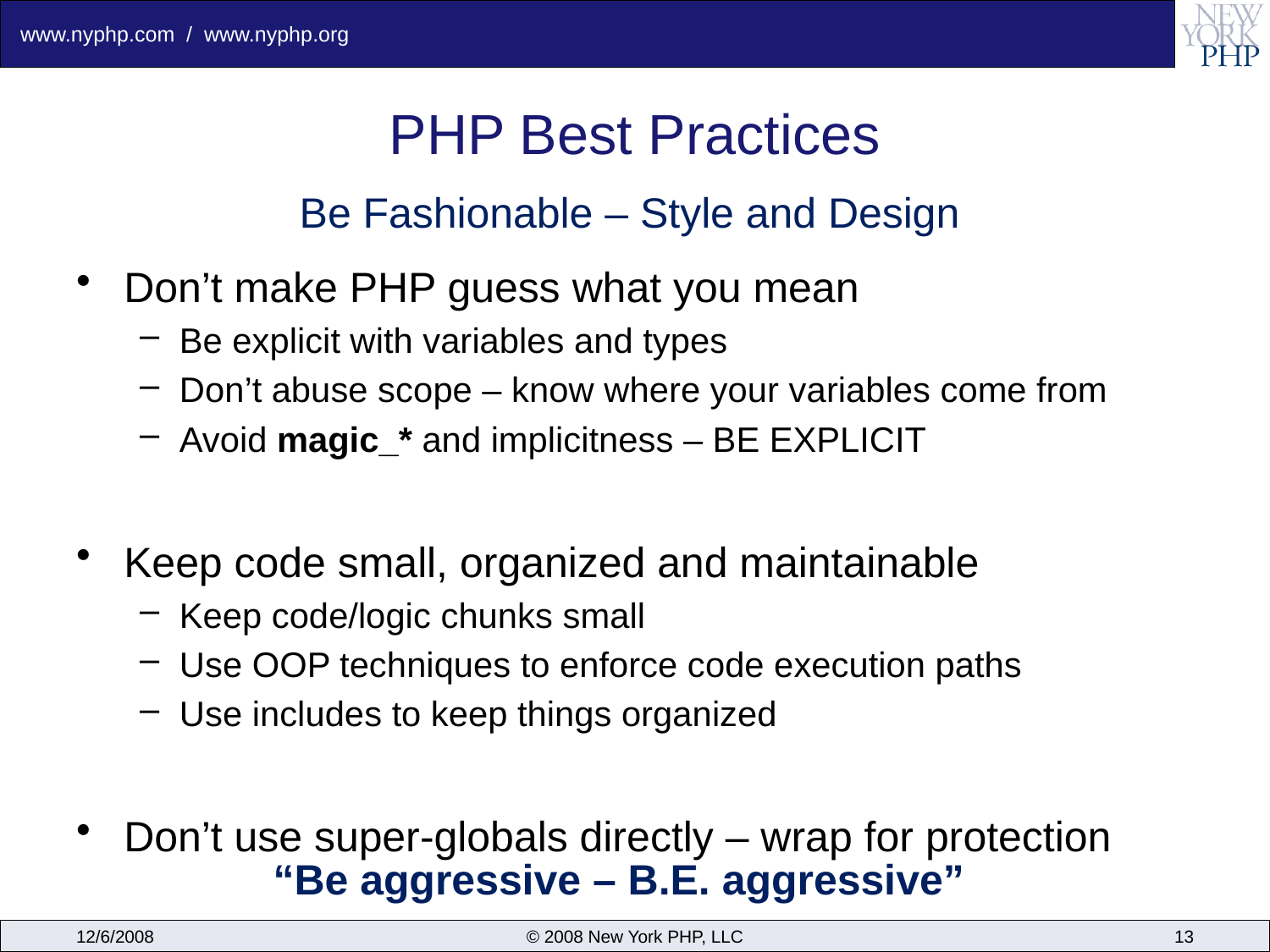

# PHP Best Practices
Be Fashionable – Style and Design
Don’t make PHP guess what you mean
Be explicit with variables and types
Don’t abuse scope – know where your variables come from
Avoid magic_* and implicitness – BE EXPLICIT

Keep code small, organized and maintainable
Keep code/logic chunks small
Use OOP techniques to enforce code execution paths
Use includes to keep things organized

Don’t use super-globals directly – wrap for protection
“Be aggressive – B.E. aggressive”
12/6/2008
© 2008 New York PHP, LLC
13